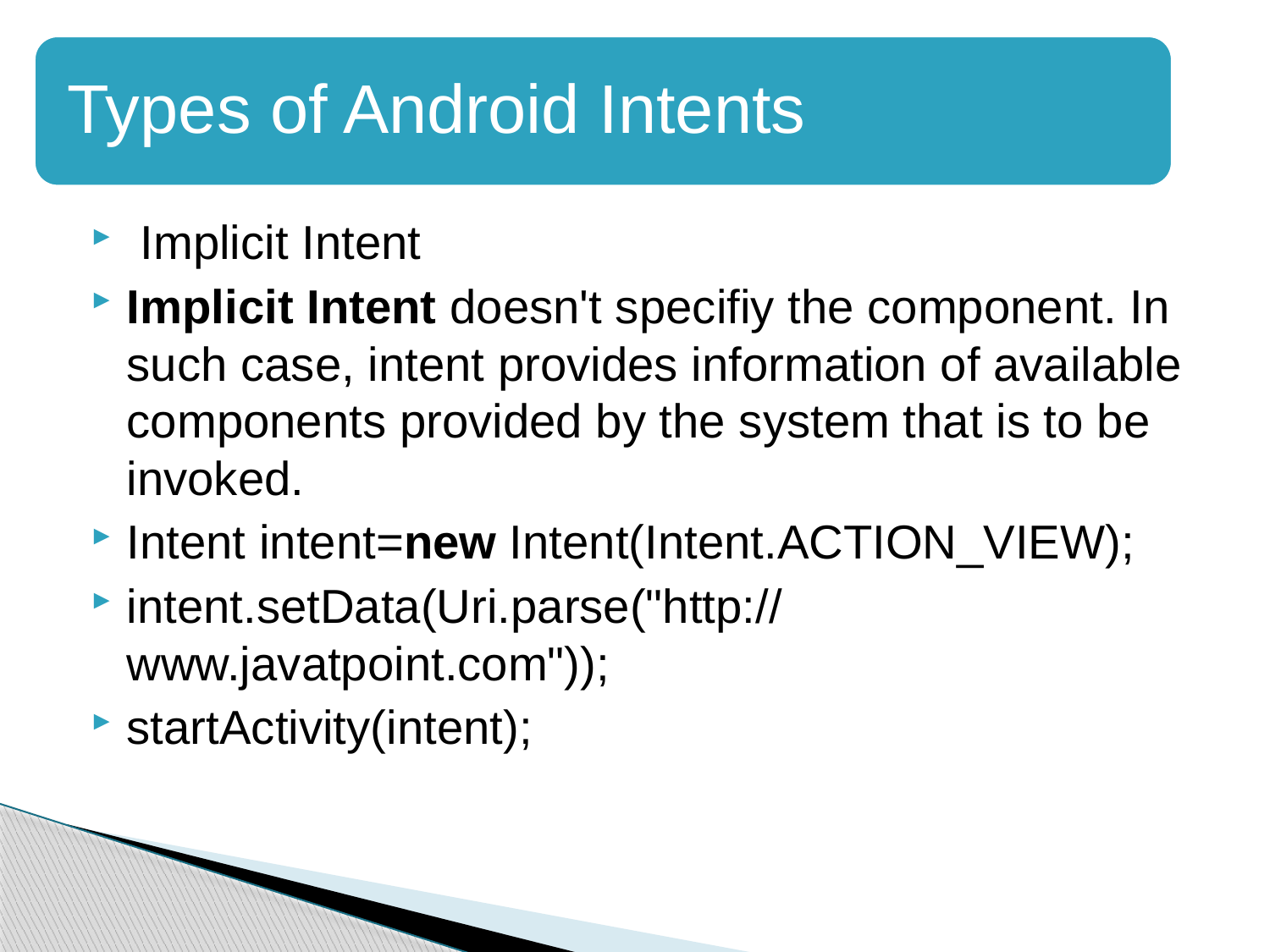

Types of Android Intents
#
 Implicit Intent
Implicit Intent doesn't specifiy the component. In such case, intent provides information of available components provided by the system that is to be invoked.
Intent intent=new Intent(Intent.ACTION_VIEW);
intent.setData(Uri.parse("http://www.javatpoint.com"));
startActivity(intent);